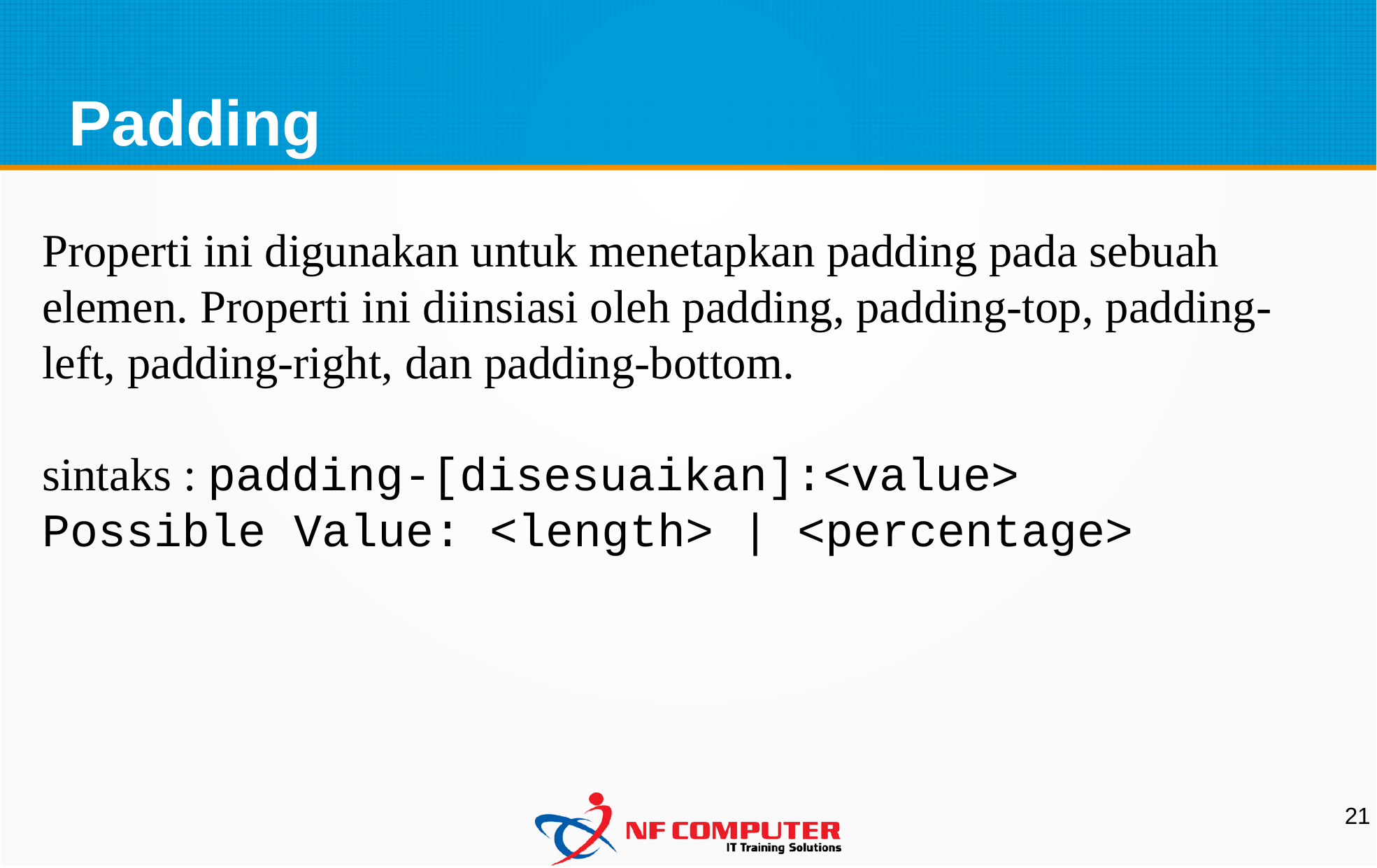

Padding

Properti ini digunakan untuk menetapkan padding pada sebuah elemen. Properti ini diinsiasi oleh padding, padding-top, padding-left, padding-right, dan padding-bottom.

sintaks : padding-[disesuaikan]:<value>
Possible Value: <length> | <percentage>

21